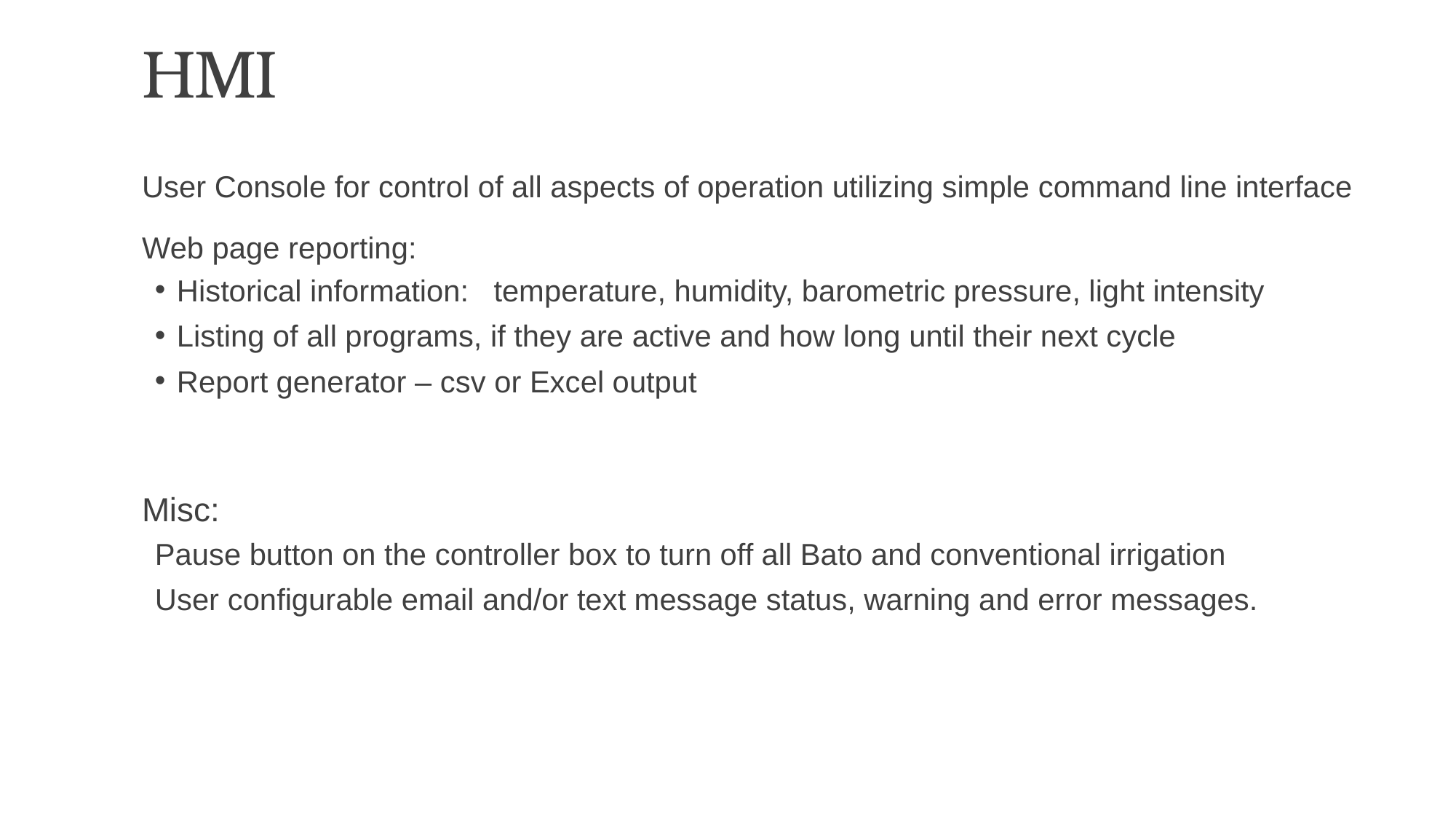

# HMI
User Console for control of all aspects of operation utilizing simple command line interface
Web page reporting:
Historical information:   temperature, humidity, barometric pressure, light intensity
Listing of all programs, if they are active and how long until their next cycle
Report generator – csv or Excel output

Misc:
Pause button on the controller box to turn off all Bato and conventional irrigation
User configurable email and/or text message status, warning and error messages.